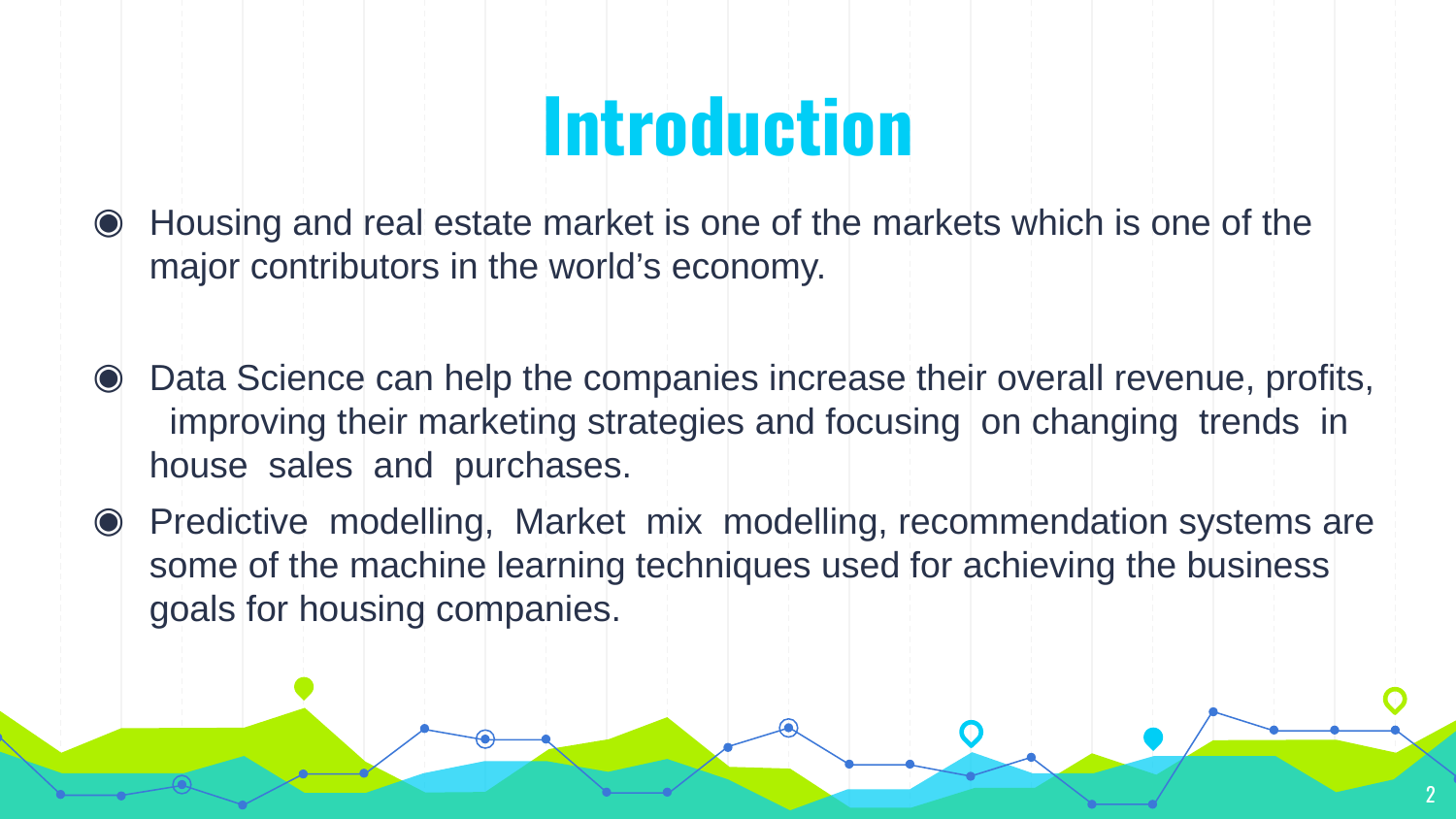

Introduction
Housing and real estate market is one of the markets which is one of the major contributors in the world’s economy.

Data Science can help the companies increase their overall revenue, profits,   improving their marketing strategies and focusing  on changing  trends  in  house  sales  and  purchases.
Predictive  modelling,  Market  mix  modelling, recommendation systems are some of the machine learning techniques used for achieving the business goals for housing companies.
2